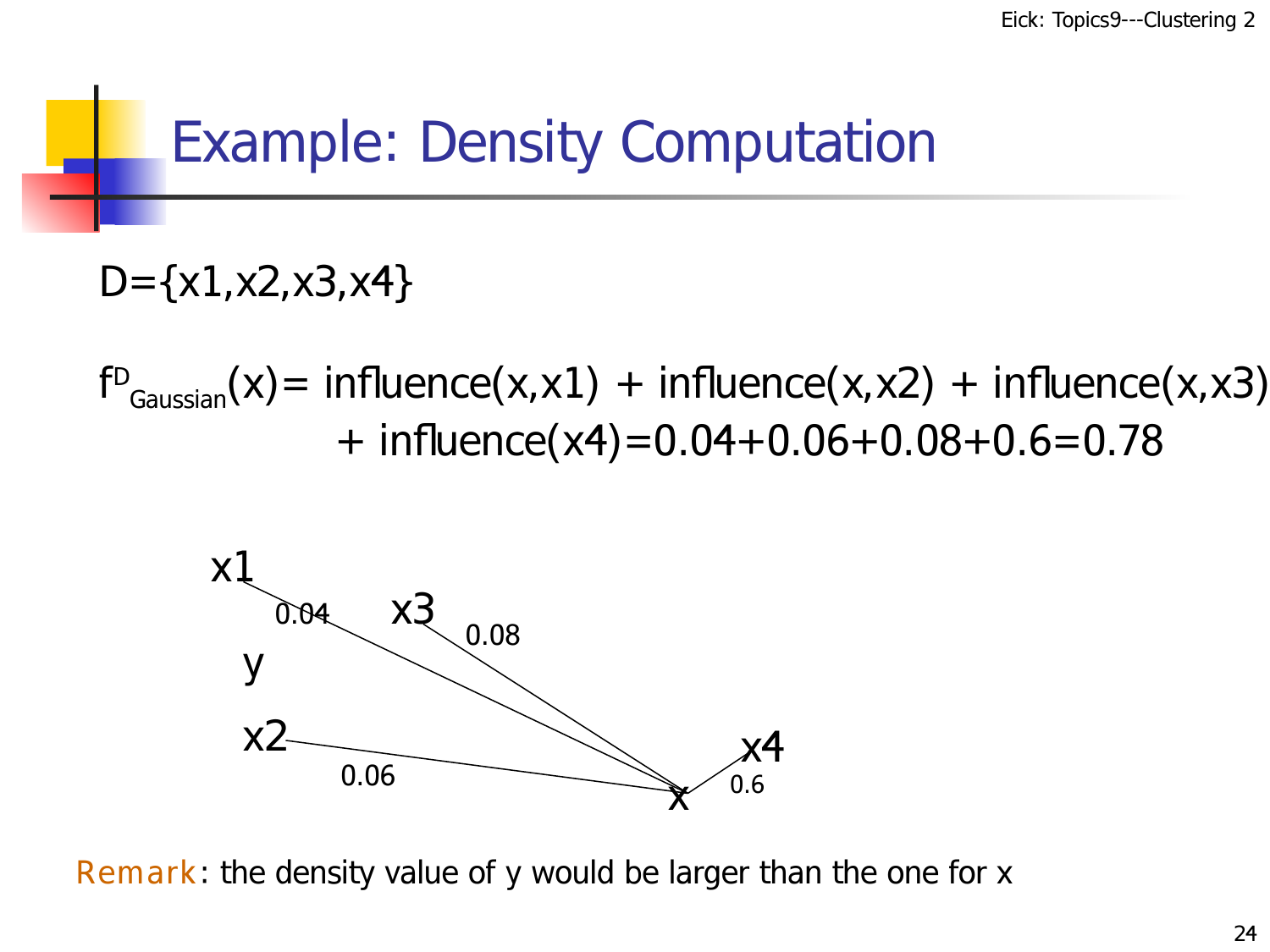

# Example: Density Computation
D={x1,x2,x3,x4}

fDGaussian(x)= influence(x,x1) + influence(x,x2) + influence(x,x3)
                  + influence(x4)=0.04+0.06+0.08+0.6=0.78

x1
x3

0.04
0.08

y
x2
x4

0.06

x
0.6
Remark: the density value of y would be larger than the one for x
24